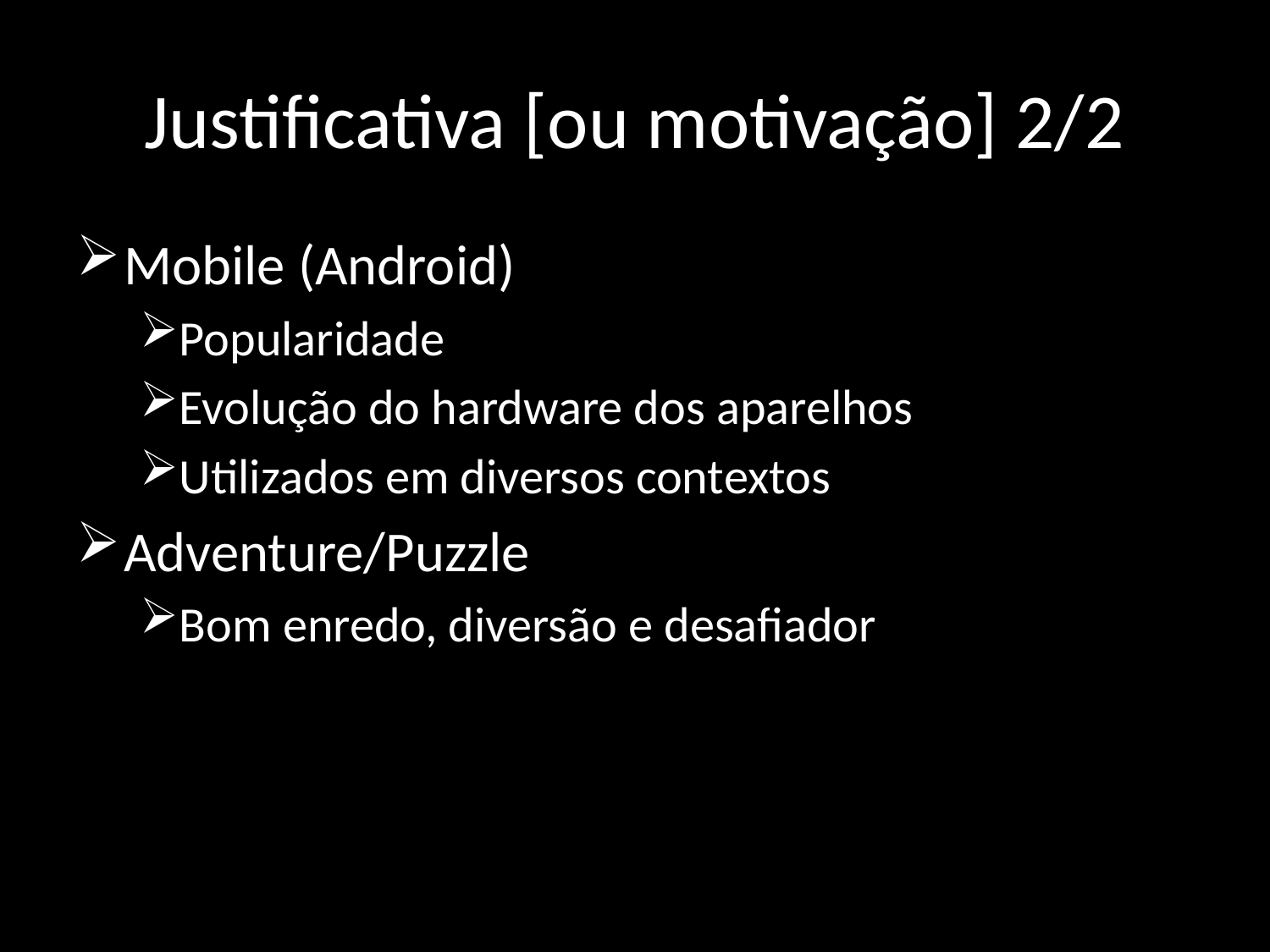

# Justificativa [ou motivação] 2/2
Mobile (Android)
Popularidade
Evolução do hardware dos aparelhos
Utilizados em diversos contextos
Adventure/Puzzle
Bom enredo, diversão e desafiador